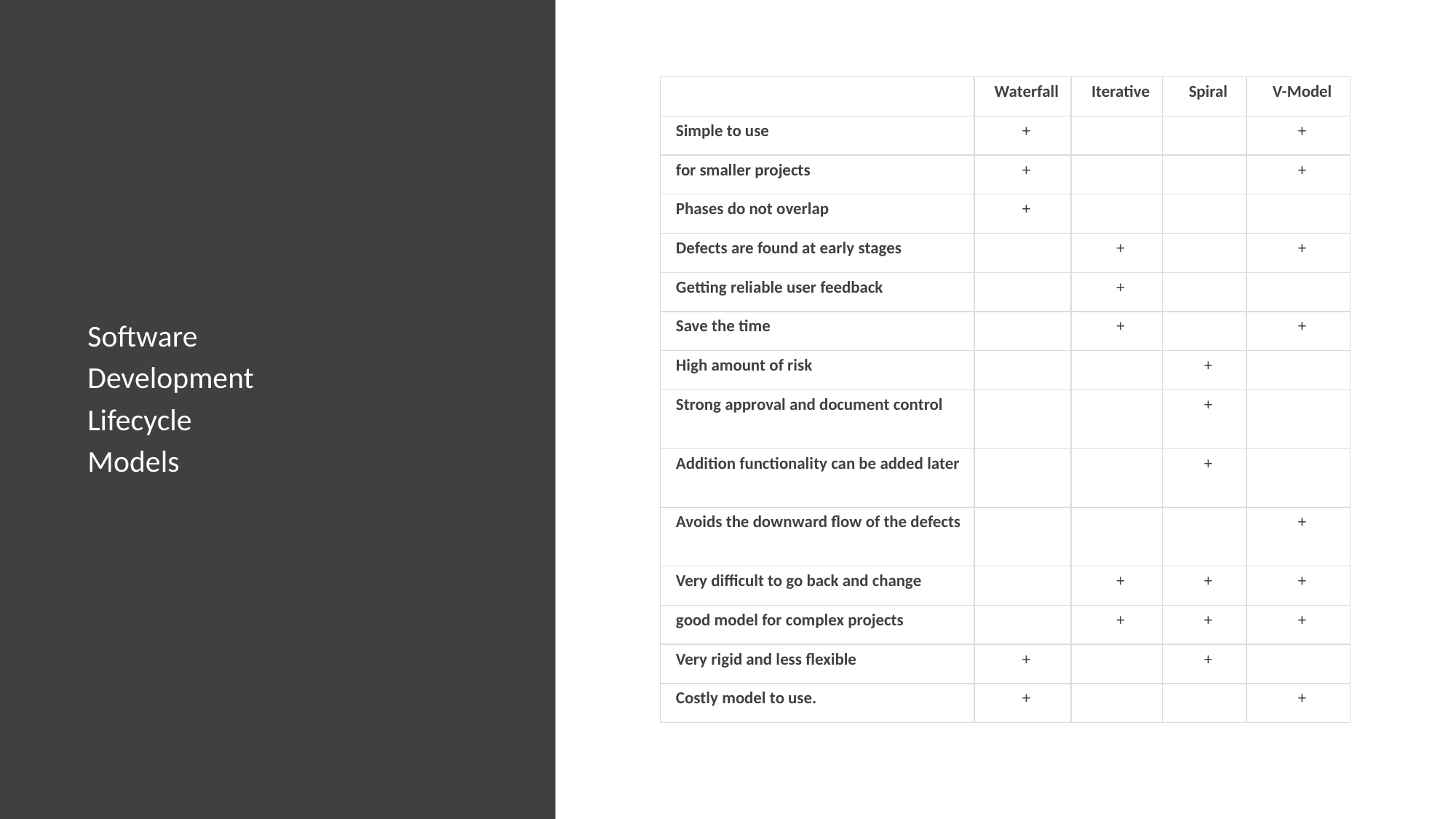

|  | Waterfall | Iterative | Spiral | V-Model |
| --- | --- | --- | --- | --- |
| Simple to use | + |  |  | + |
| for smaller projects | + |  |  | + |
| Phases do not overlap | + |  |  |  |
| Defects are found at early stages |  | + |  | + |
| Getting reliable user feedback |  | + |  |  |
| Save the time |  | + |  | + |
| High amount of risk |  |  | + |  |
| Strong approval and document control |  |  | + |  |
| Addition functionality can be added later |  |  | + |  |
| Avoids the downward flow of the defects |  |  |  | + |
| Very difficult to go back and change |  | + | + | + |
| good model for complex projects |  | + | + | + |
| Very rigid and less flexible | + |  | + |  |
| Costly model to use. | + |  |  | + |
Software
Development
Lifecycle
Models